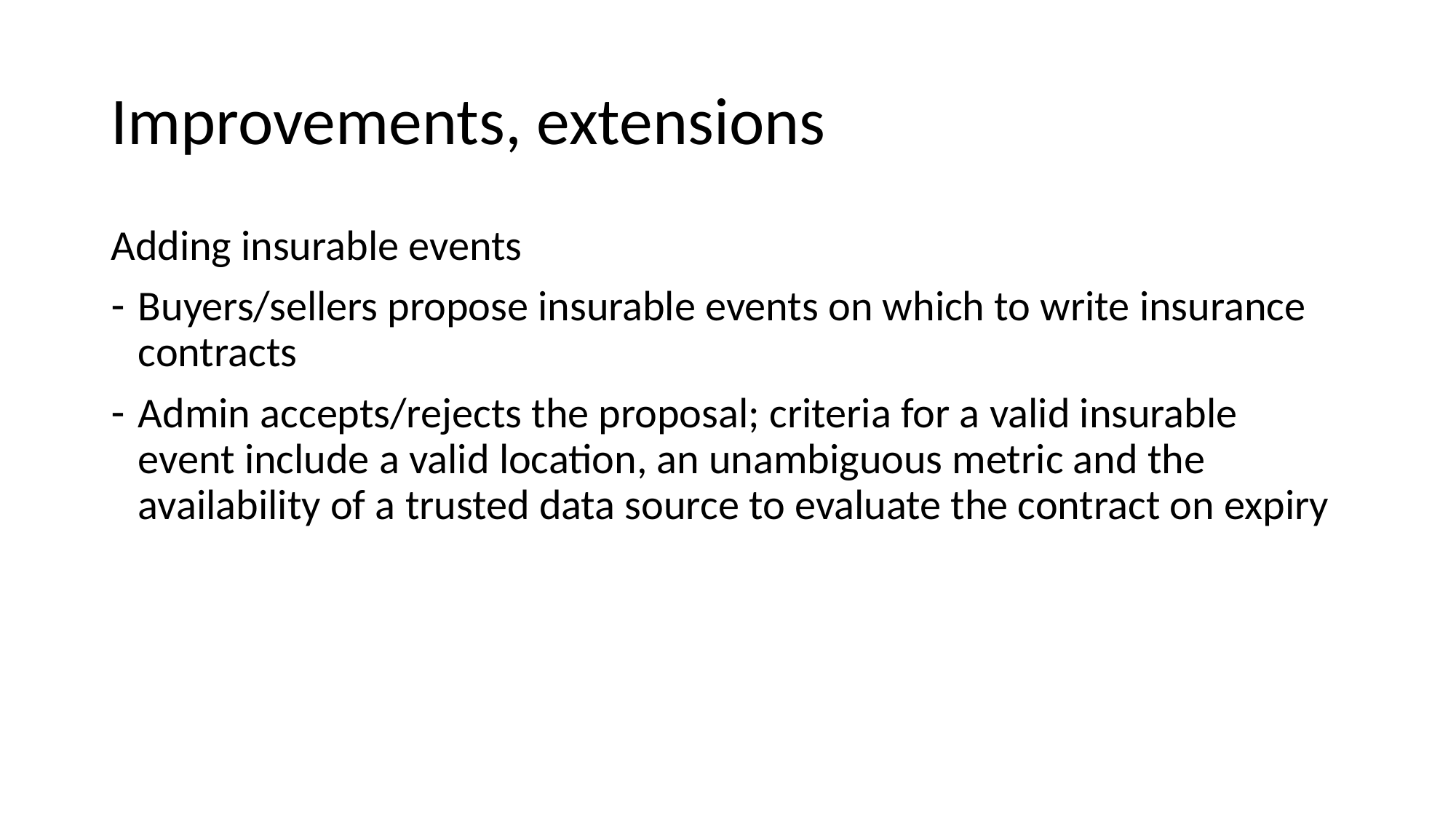

# Improvements, extensions
Adding insurable events
Buyers/sellers propose insurable events on which to write insurance contracts
Admin accepts/rejects the proposal; criteria for a valid insurable event include a valid location, an unambiguous metric and the availability of a trusted data source to evaluate the contract on expiry